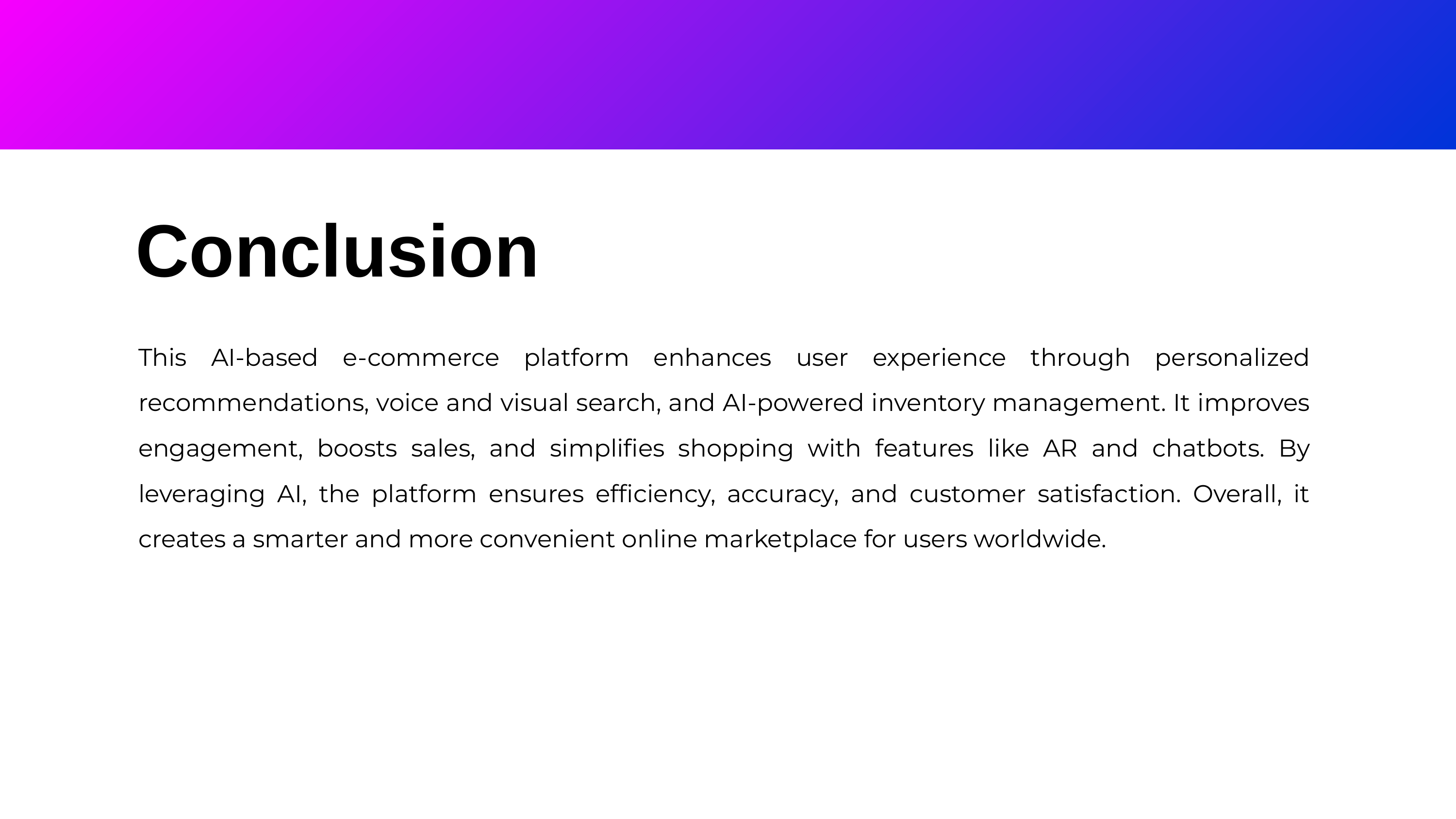

Conclusion
This AI-based e-commerce platform enhances user experience through personalized recommendations, voice and visual search, and AI-powered inventory management. It improves engagement, boosts sales, and simplifies shopping with features like AR and chatbots. By leveraging AI, the platform ensures efficiency, accuracy, and customer satisfaction. Overall, it creates a smarter and more convenient online marketplace for users worldwide.